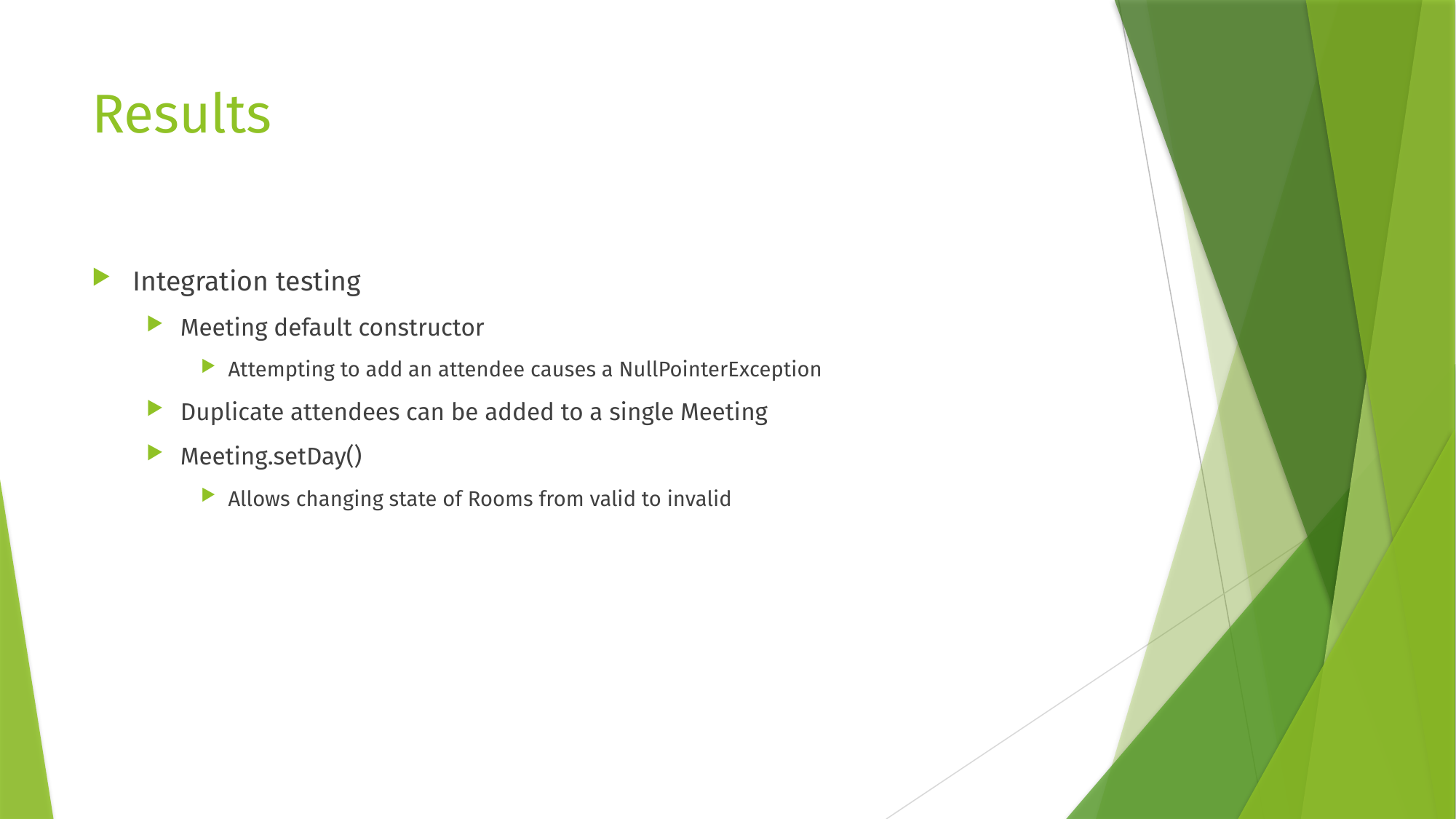

# Results
Integration testing
Meeting default constructor
Attempting to add an attendee causes a NullPointerException
Duplicate attendees can be added to a single Meeting
Meeting.setDay()
Allows changing state of Rooms from valid to invalid